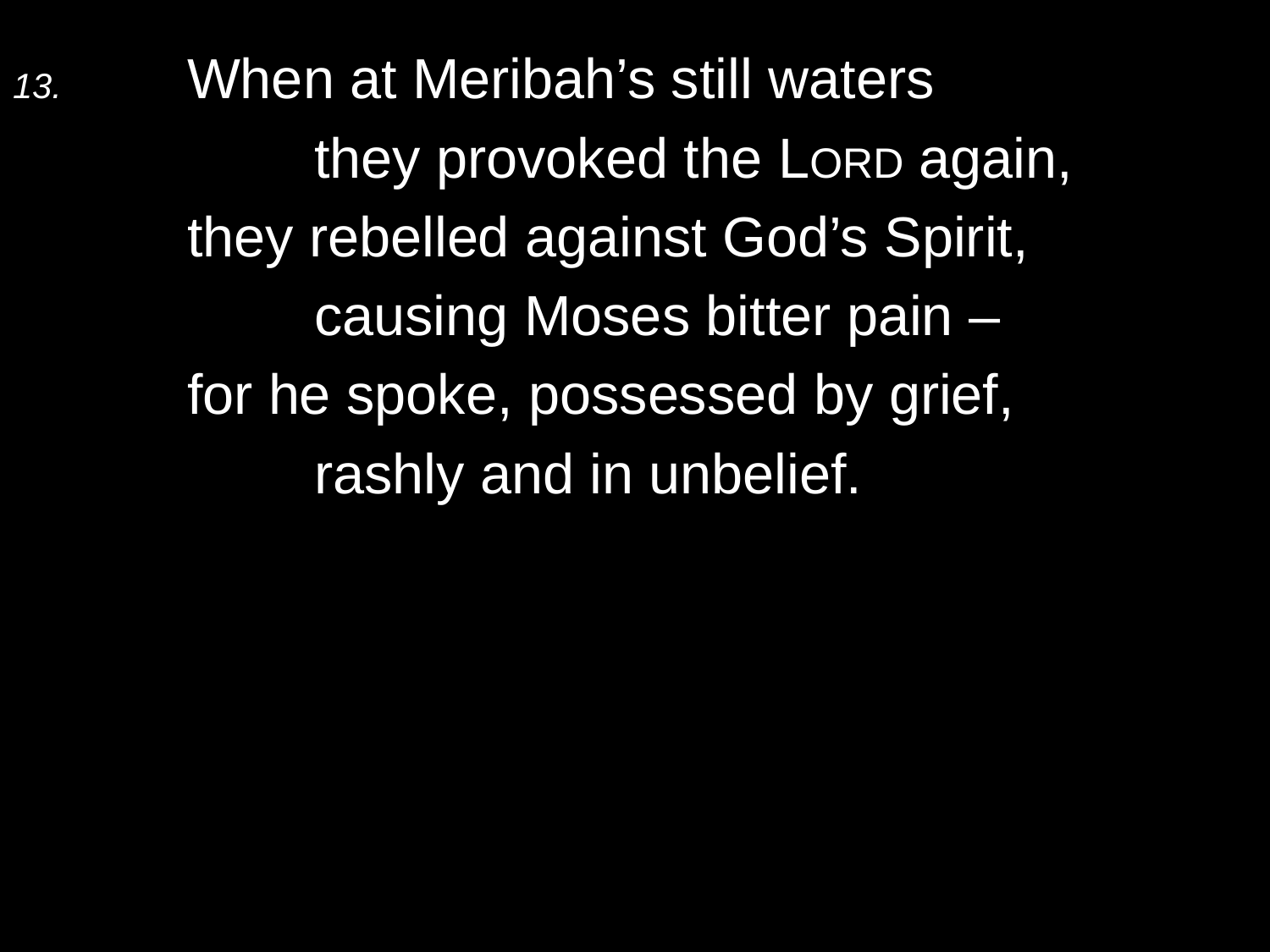

13.	When at Meribah’s still waters
		they provoked the Lord again,
	they rebelled against God’s Spirit,
		causing Moses bitter pain –
	for he spoke, possessed by grief,
		rashly and in unbelief.